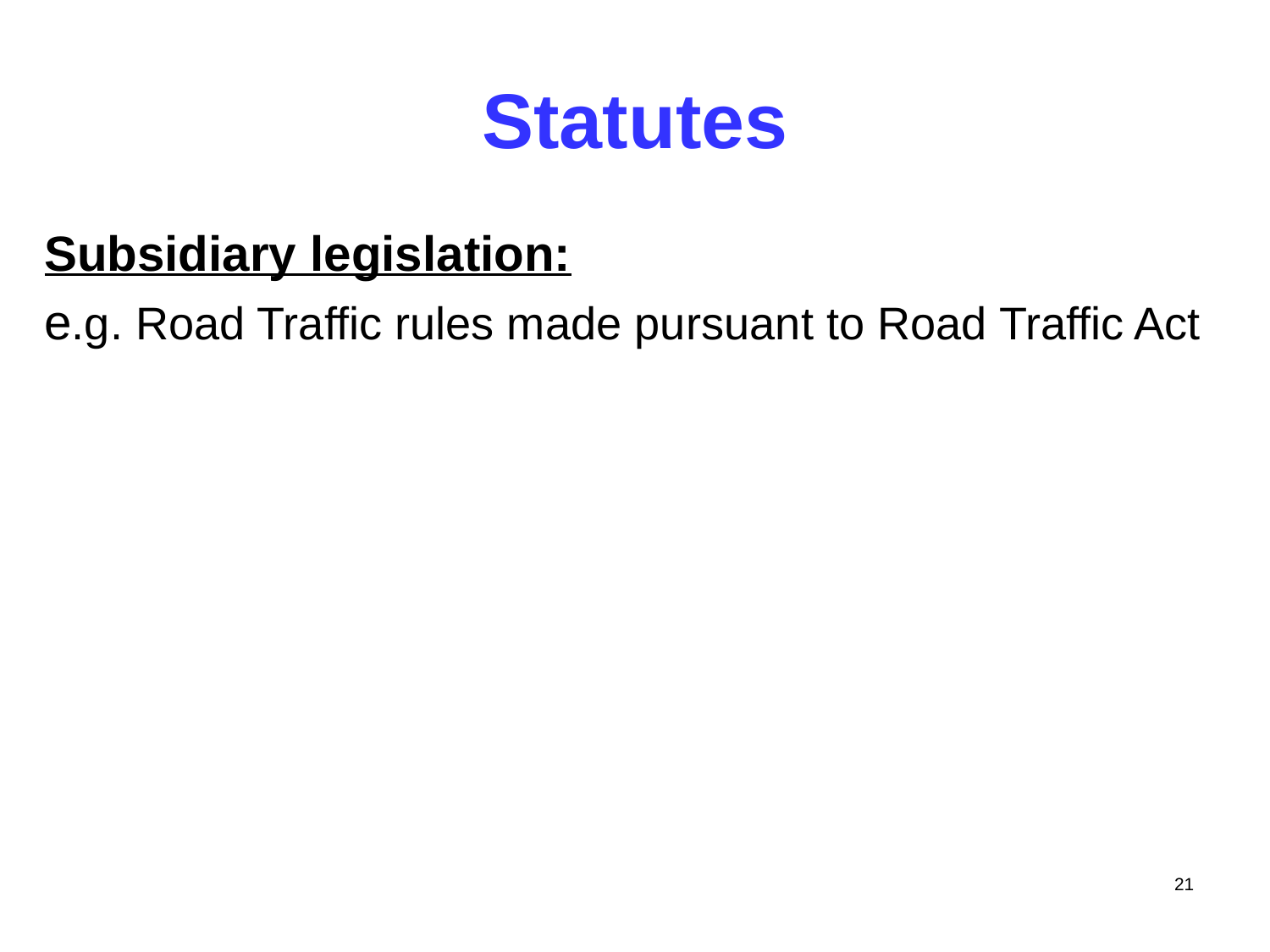

# Statutes
Subsidiary legislation:
e.g. Road Traffic rules made pursuant to Road Traffic Act

21